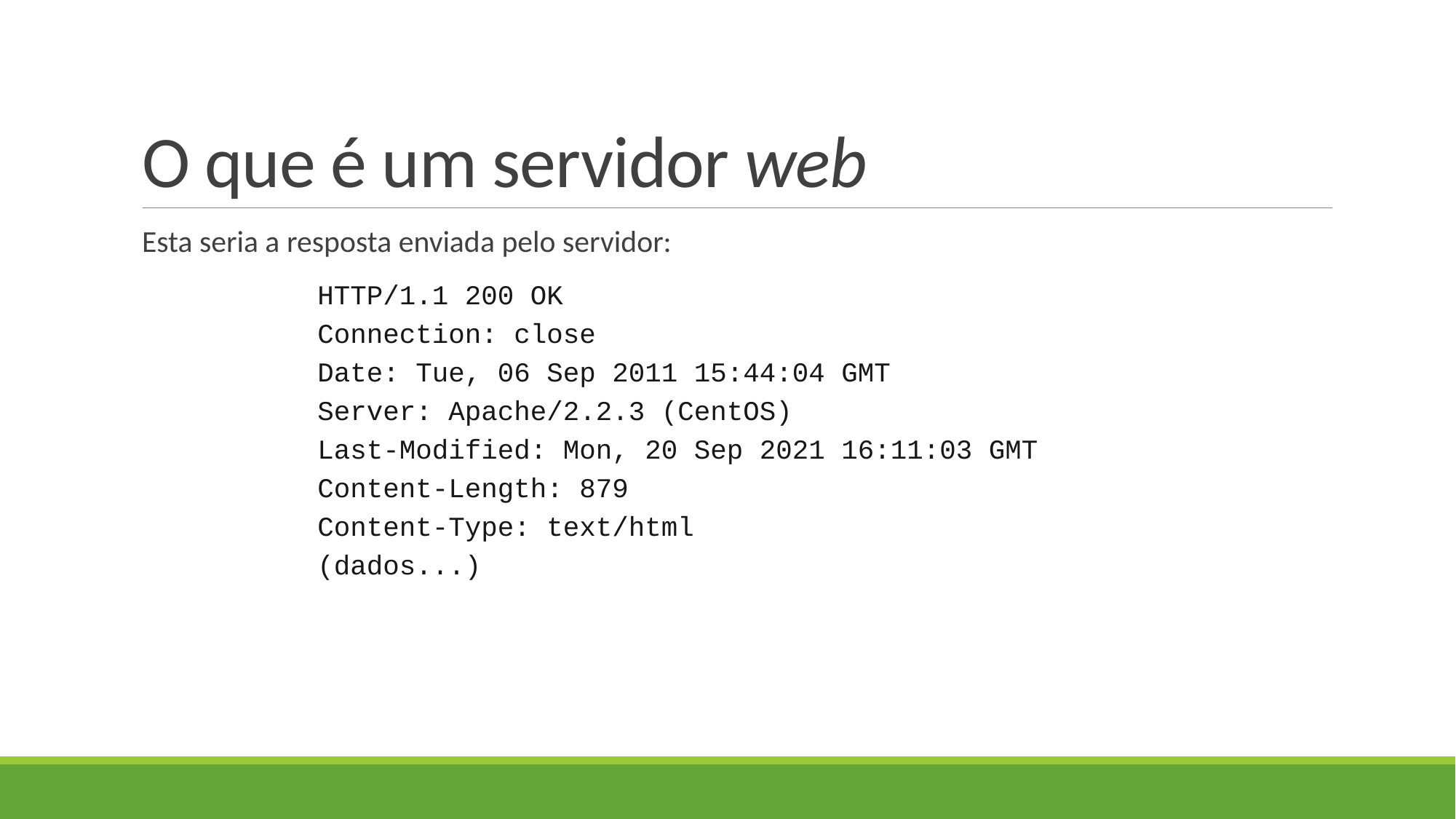

# O que é um servidor web
Esta seria a resposta enviada pelo servidor:

HTTP/1.1 200 OK
Connection: close
Date: Tue, 06 Sep 2011 15:44:04 GMT
Server: Apache/2.2.3 (CentOS)
Last-Modified: Mon, 20 Sep 2021 16:11:03 GMT
Content-Length: 879
Content-Type: text/html
(dados...)